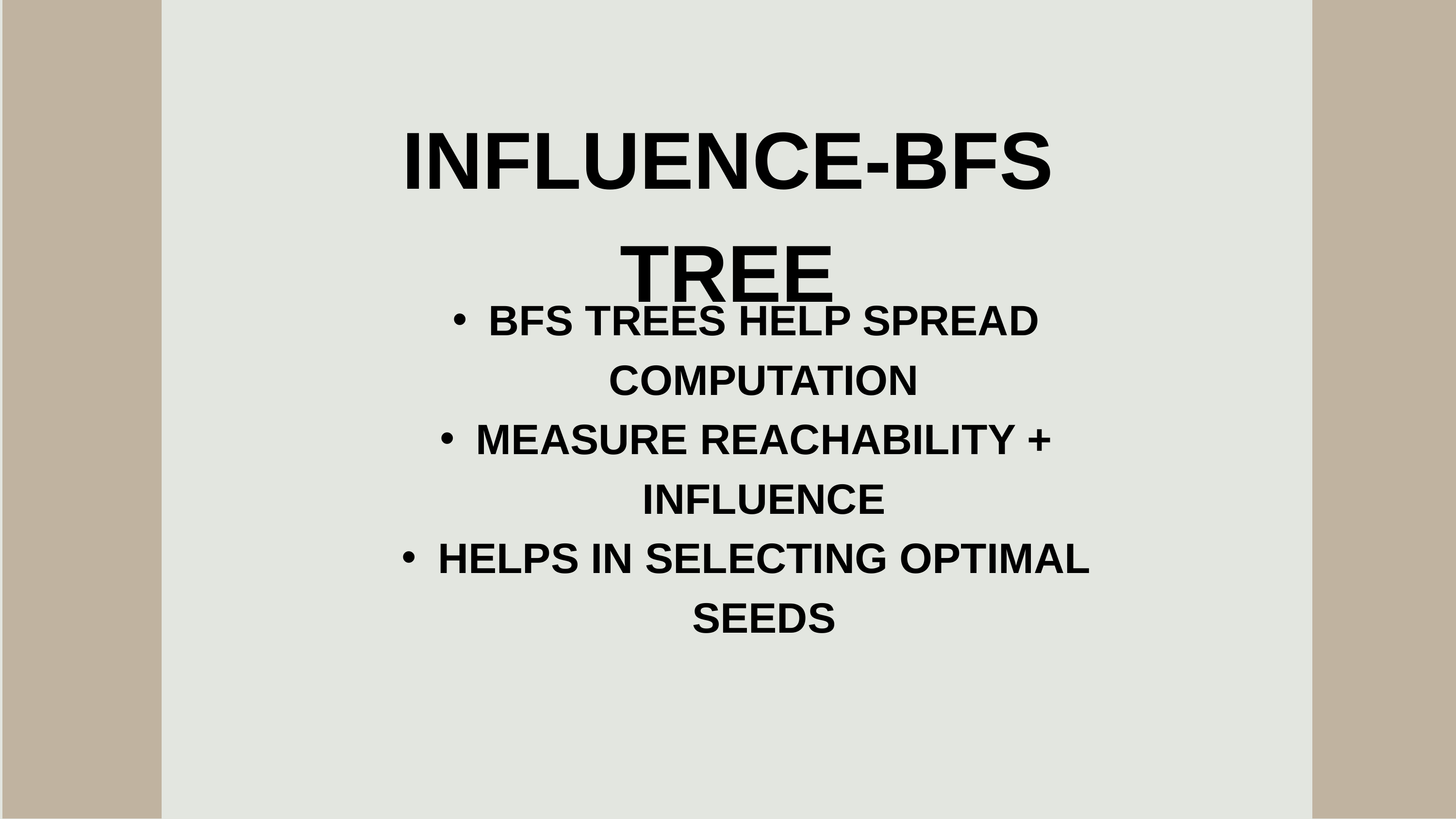

INFLUENCE-BFS TREE

BFS TREES HELP SPREAD COMPUTATION
MEASURE REACHABILITY + INFLUENCE
HELPS IN SELECTING OPTIMAL SEEDS